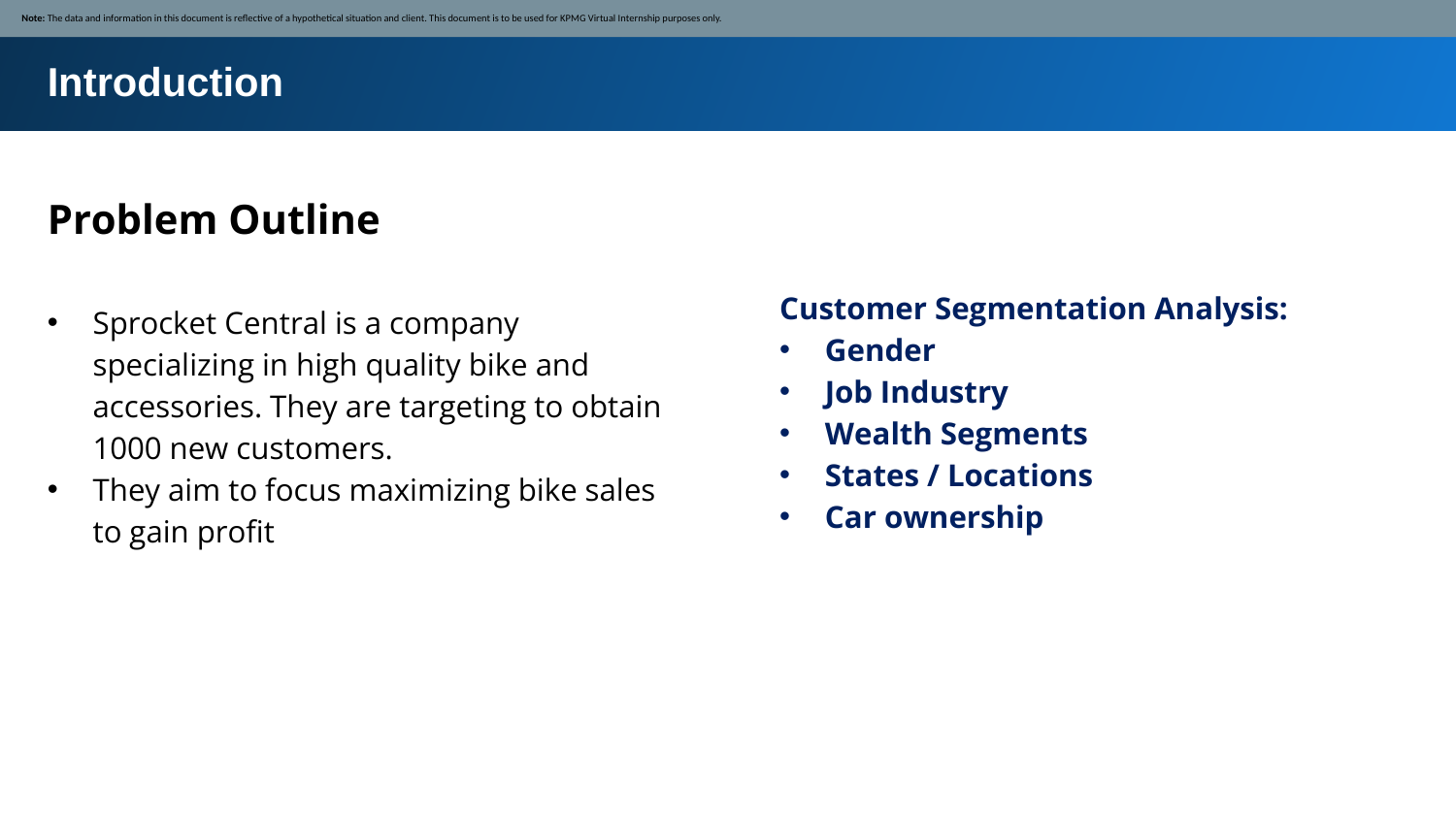

Note: The data and information in this document is reflective of a hypothetical situation and client. This document is to be used for KPMG Virtual Internship purposes only.
Introduction
Problem Outline
Customer Segmentation Analysis:
Gender
Job Industry
Wealth Segments
States / Locations
Car ownership
Sprocket Central is a company specializing in high quality bike and accessories. They are targeting to obtain 1000 new customers.
They aim to focus maximizing bike sales to gain profit